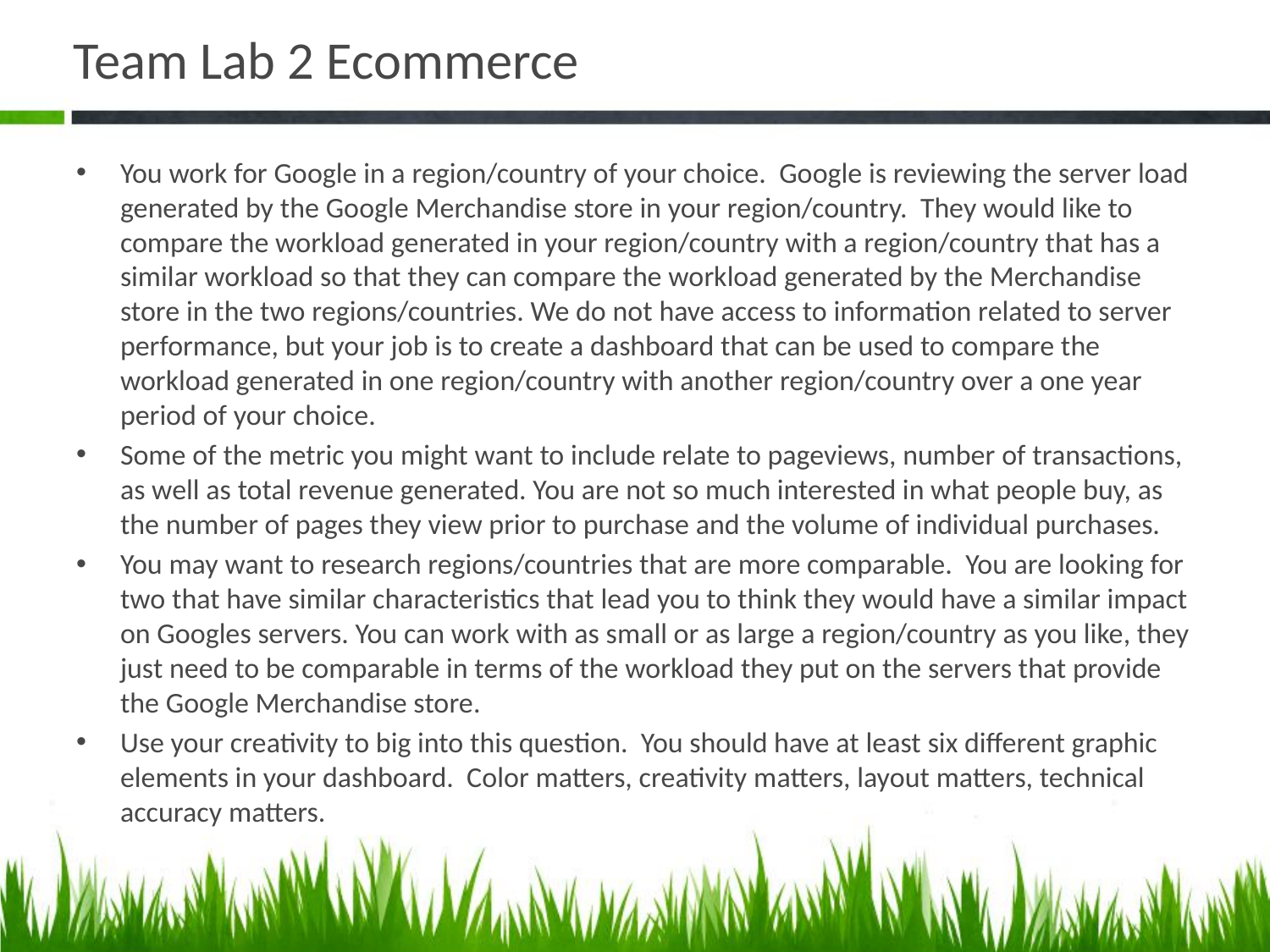

# Team Lab 2 Ecommerce
You work for Google in a region/country of your choice.  Google is reviewing the server load generated by the Google Merchandise store in your region/country.  They would like to compare the workload generated in your region/country with a region/country that has a similar workload so that they can compare the workload generated by the Merchandise store in the two regions/countries. We do not have access to information related to server performance, but your job is to create a dashboard that can be used to compare the workload generated in one region/country with another region/country over a one year period of your choice.
Some of the metric you might want to include relate to pageviews, number of transactions, as well as total revenue generated. You are not so much interested in what people buy, as the number of pages they view prior to purchase and the volume of individual purchases.
You may want to research regions/countries that are more comparable.  You are looking for two that have similar characteristics that lead you to think they would have a similar impact on Googles servers. You can work with as small or as large a region/country as you like, they just need to be comparable in terms of the workload they put on the servers that provide the Google Merchandise store.
Use your creativity to big into this question.  You should have at least six different graphic elements in your dashboard.  Color matters, creativity matters, layout matters, technical accuracy matters.